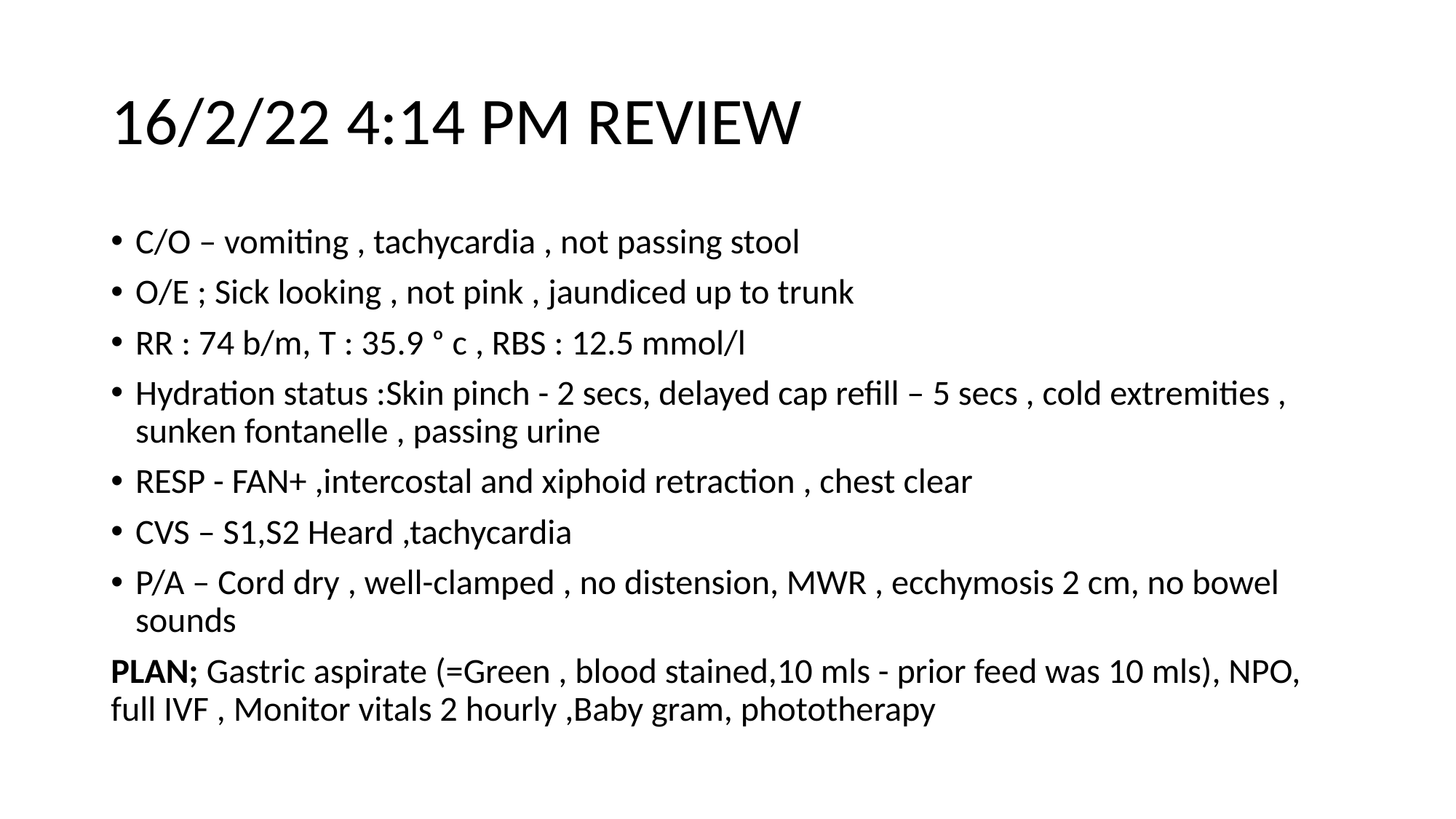

# 16/2/22 4:14 PM REVIEW
C/O – vomiting , tachycardia , not passing stool
O/E ; Sick looking , not pink , jaundiced up to trunk
RR : 74 b/m, T : 35.9 ᵒ c , RBS : 12.5 mmol/l
Hydration status :Skin pinch - 2 secs, delayed cap refill – 5 secs , cold extremities , sunken fontanelle , passing urine
RESP - FAN+ ,intercostal and xiphoid retraction , chest clear
CVS – S1,S2 Heard ,tachycardia
P/A – Cord dry , well-clamped , no distension, MWR , ecchymosis 2 cm, no bowel sounds
PLAN; Gastric aspirate (=Green , blood stained,10 mls - prior feed was 10 mls), NPO, full IVF , Monitor vitals 2 hourly ,Baby gram, phototherapy